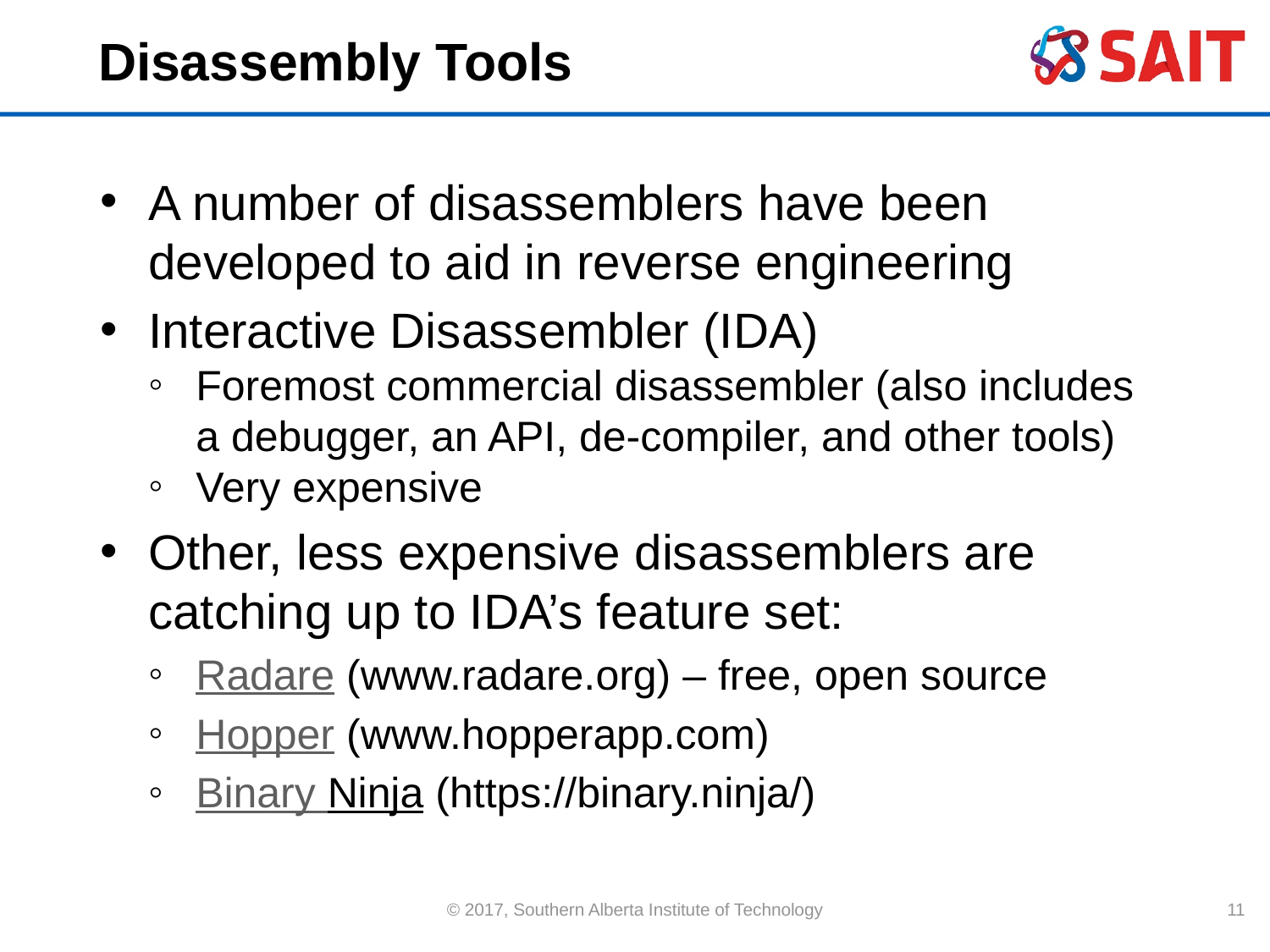

# Disassembly Tools
A number of disassemblers have been developed to aid in reverse engineering
Interactive Disassembler (IDA)
Foremost commercial disassembler (also includes a debugger, an API, de-compiler, and other tools)
Very expensive
Other, less expensive disassemblers are catching up to IDA’s feature set:
Radare (www.radare.org) – free, open source
Hopper (www.hopperapp.com)
Binary Ninja (https://binary.ninja/)